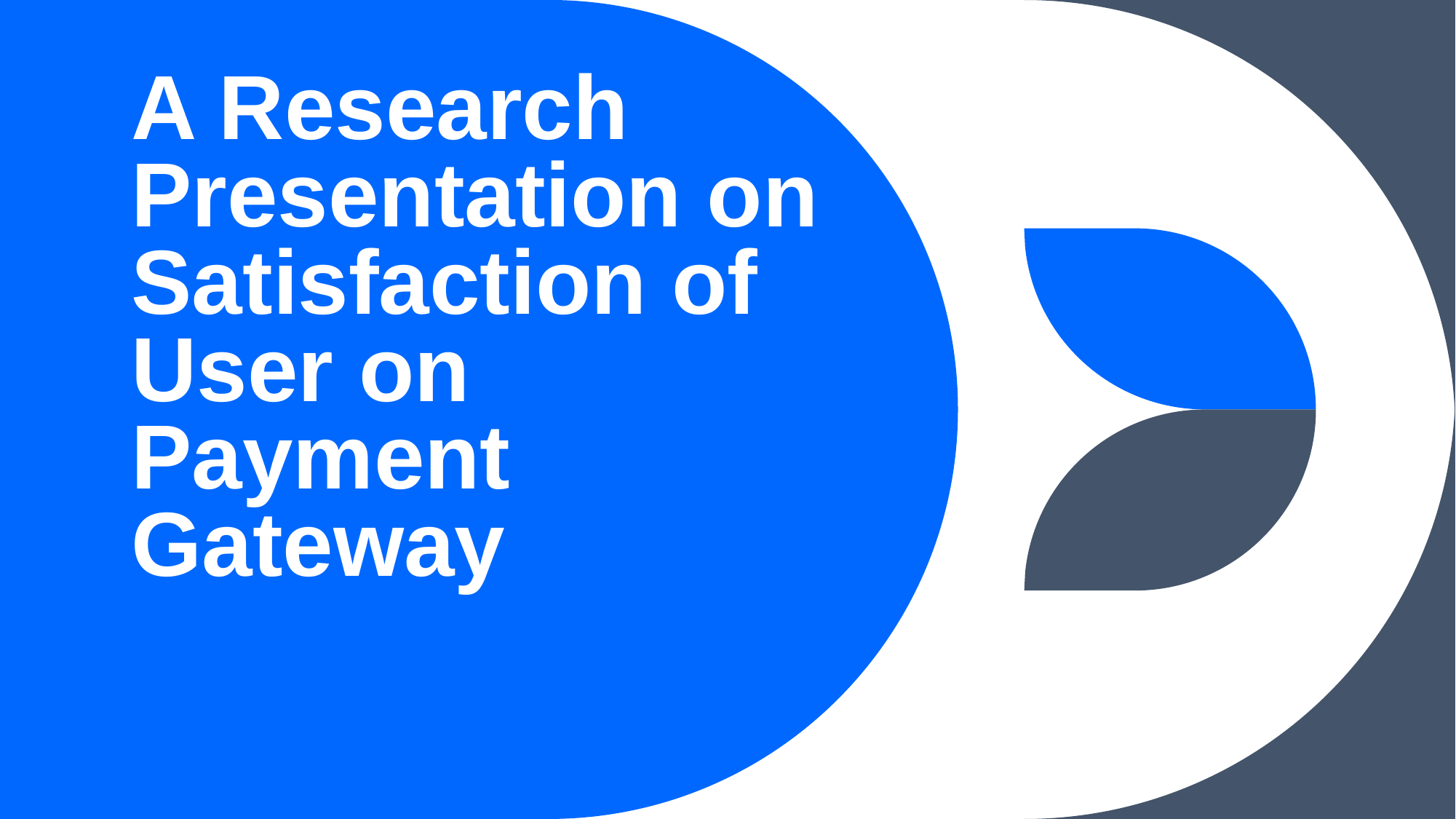

# A Research Presentation on Satisfaction of User on Payment Gateway